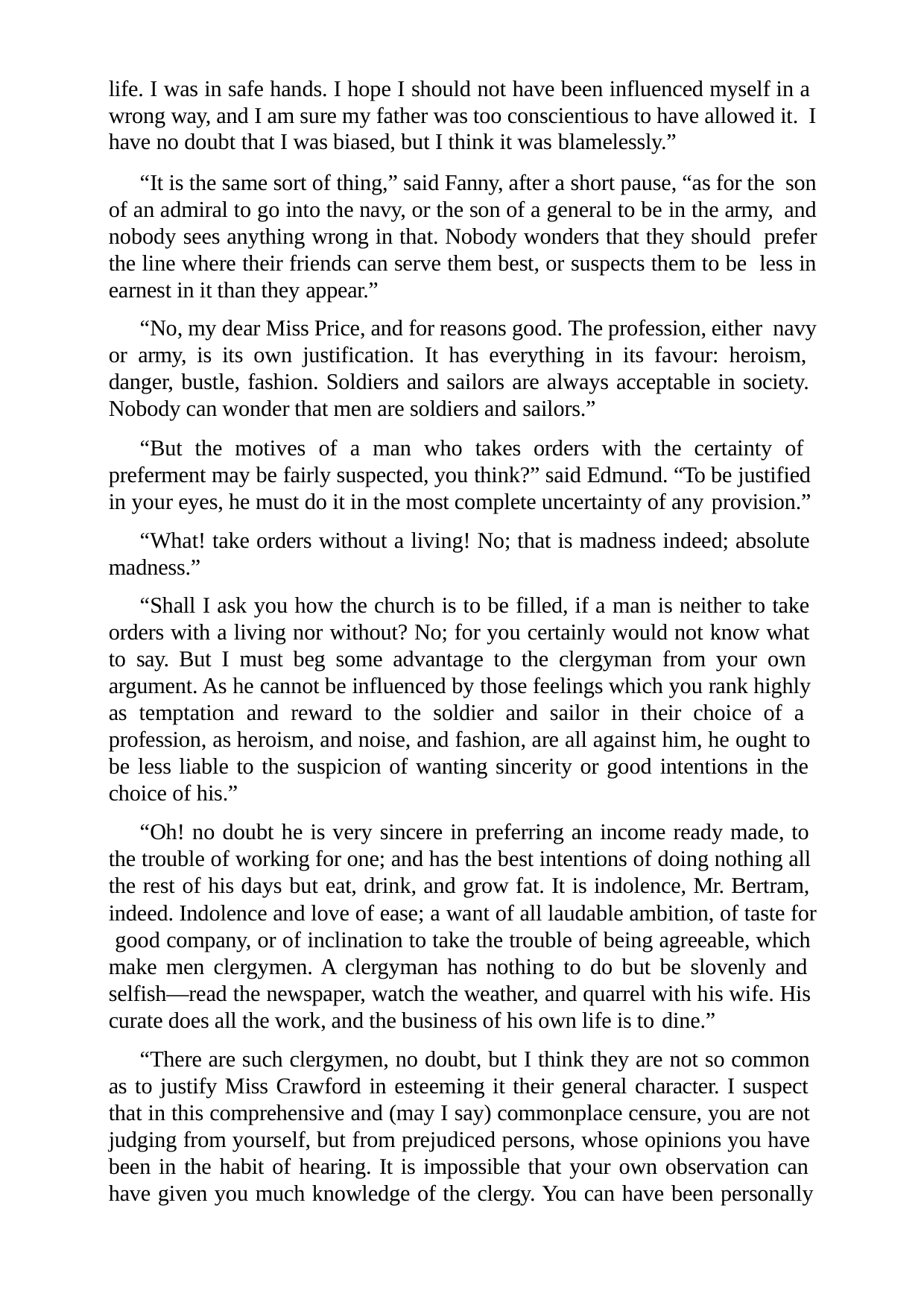

life. I was in safe hands. I hope I should not have been influenced myself in a  wrong way, and I am sure my father was too conscientious to have allowed it.  I have no doubt that I was biased, but I think it was blamelessly.”
“It is the same sort of thing,” said Fanny, after a short pause, “as for the  son of an admiral to go into the navy, or the son of a general to be in the army,  and nobody sees anything wrong in that. Nobody wonders that they should  prefer the line where their friends can serve them best, or suspects them to be  less in earnest in it than they appear.”
“No, my dear Miss Price, and for reasons good. The profession, either  navy or army, is its own justification. It has everything in its favour: heroism,  danger, bustle, fashion. Soldiers and sailors are always acceptable in society.  Nobody can wonder that men are soldiers and sailors.”
“But the motives of a man who takes orders with the certainty of  preferment may be fairly suspected, you think?” said Edmund. “To be justified  in your eyes, he must do it in the most complete uncertainty of any provision.”
“What! take orders without a living! No; that is madness indeed; absolute  madness.”
“Shall I ask you how the church is to be filled, if a man is neither to take  orders with a living nor without? No; for you certainly would not know what  to say. But I must beg some advantage to the clergyman from your own  argument. As he cannot be influenced by those feelings which you rank highly  as temptation and reward to the soldier and sailor in their choice of a  profession, as heroism, and noise, and fashion, are all against him, he ought to  be less liable to the suspicion of wanting sincerity or good intentions in the  choice of his.”
“Oh! no doubt he is very sincere in preferring an income ready made, to  the trouble of working for one; and has the best intentions of doing nothing all  the rest of his days but eat, drink, and grow fat. It is indolence, Mr. Bertram,  indeed. Indolence and love of ease; a want of all laudable ambition, of taste for  good company, or of inclination to take the trouble of being agreeable, which  make men clergymen. A clergyman has nothing to do but be slovenly and  selfish—read the newspaper, watch the weather, and quarrel with his wife. His  curate does all the work, and the business of his own life is to dine.”
“There are such clergymen, no doubt, but I think they are not so common  as to justify Miss Crawford in esteeming it their general character. I suspect  that in this comprehensive and (may I say) commonplace censure, you are not  judging from yourself, but from prejudiced persons, whose opinions you have  been in the habit of hearing. It is impossible that your own observation can  have given you much knowledge of the clergy. You can have been personally